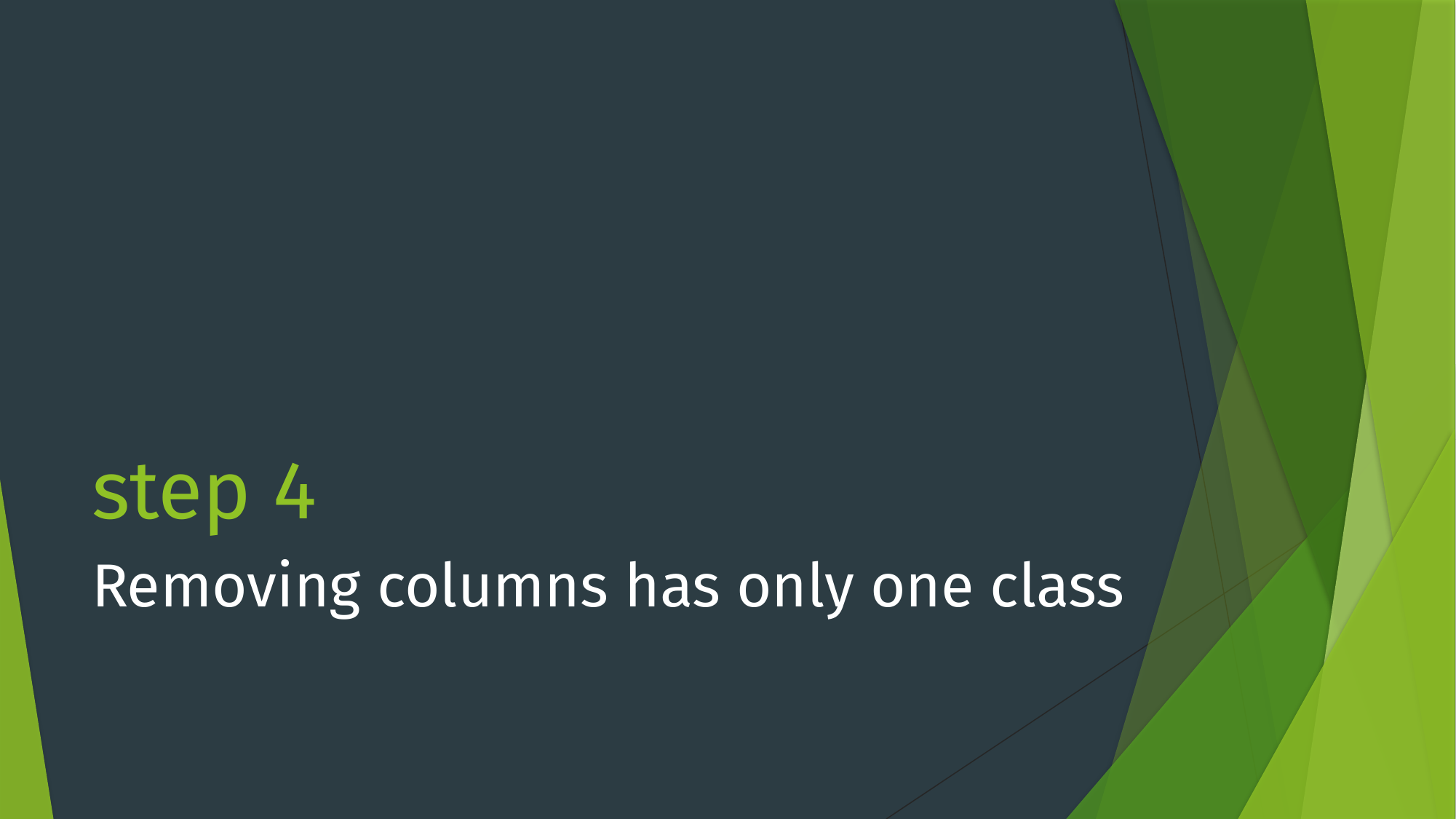

# step 4
Removing columns has only one class